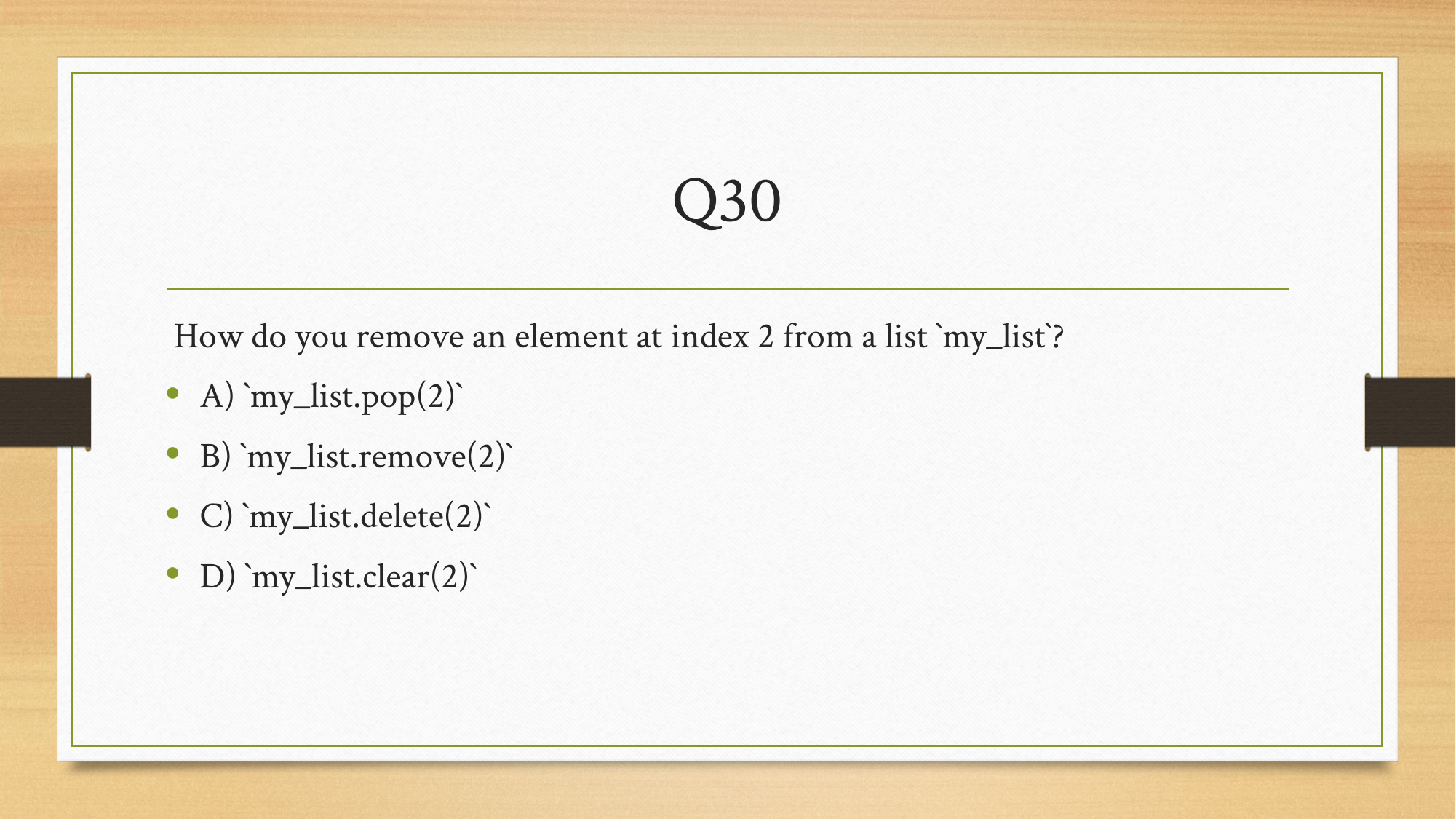

# Q30
 How do you remove an element at index 2 from a list `my_list`?
A) `my_list.pop(2)`
B) `my_list.remove(2)`
C) `my_list.delete(2)`
D) `my_list.clear(2)`